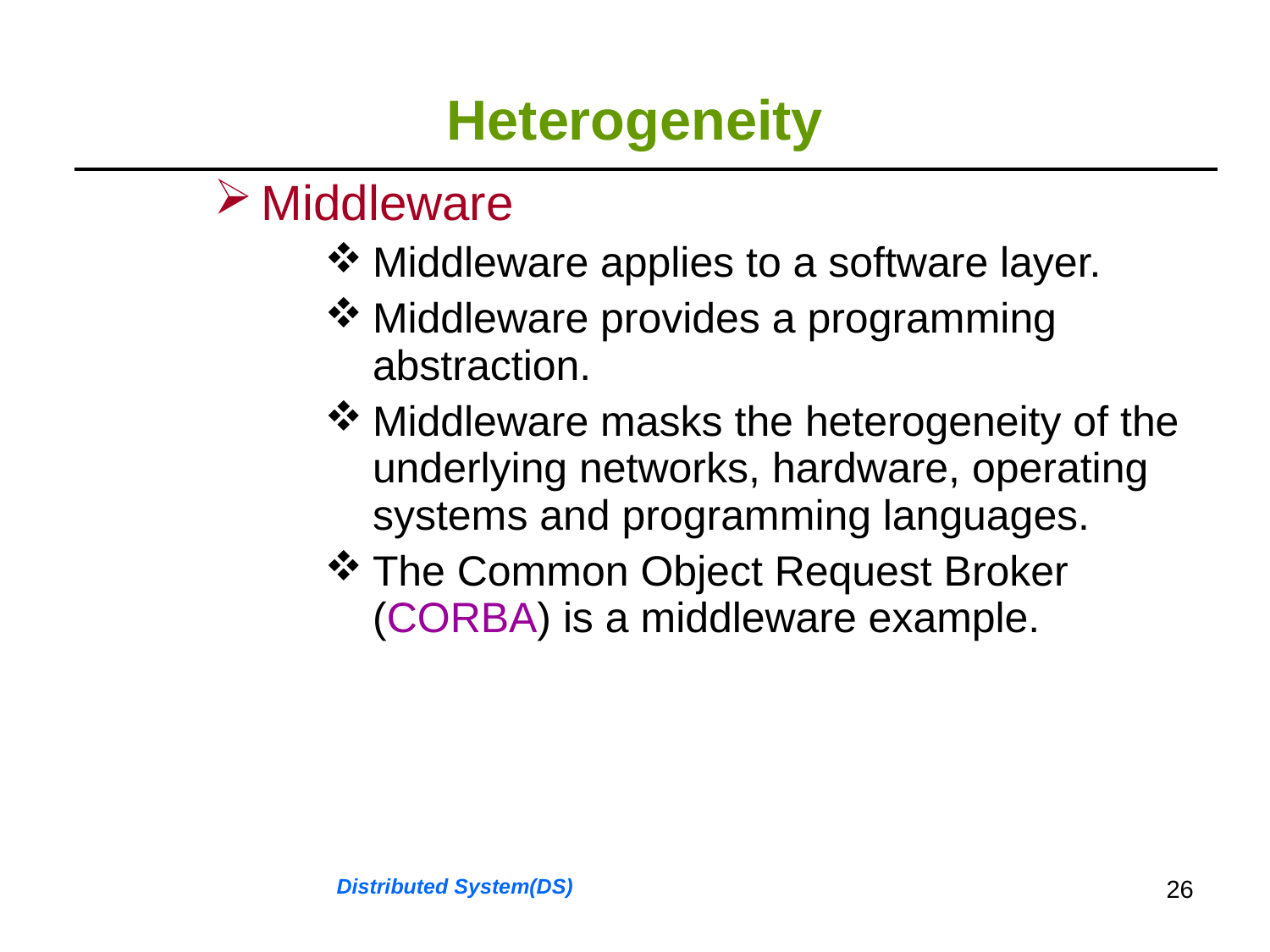

# Heterogeneity
| Middleware Middleware applies to a software layer. Middleware provides a programming abstraction. Middleware masks the heterogeneity of the underlying networks, hardware, operating systems and programming languages. The Common Object Request Broker (CORBA) is a middleware example. |
| --- |
Distributed System(DS)
26